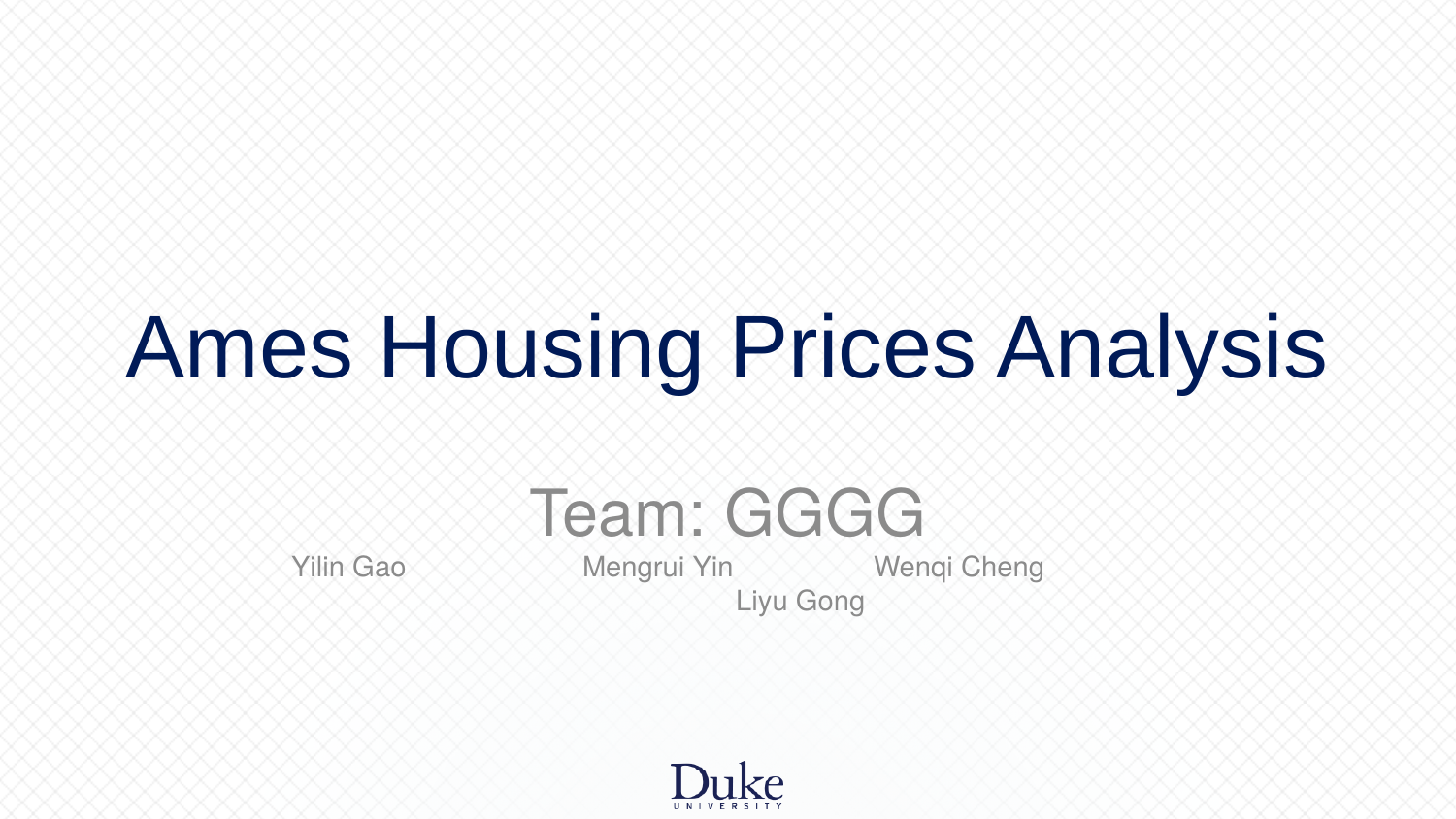

Ames Housing Prices Analysis
Team: GGGG
Yilin Gao		Mengrui Yin	Wenqi Cheng		Liyu Gong